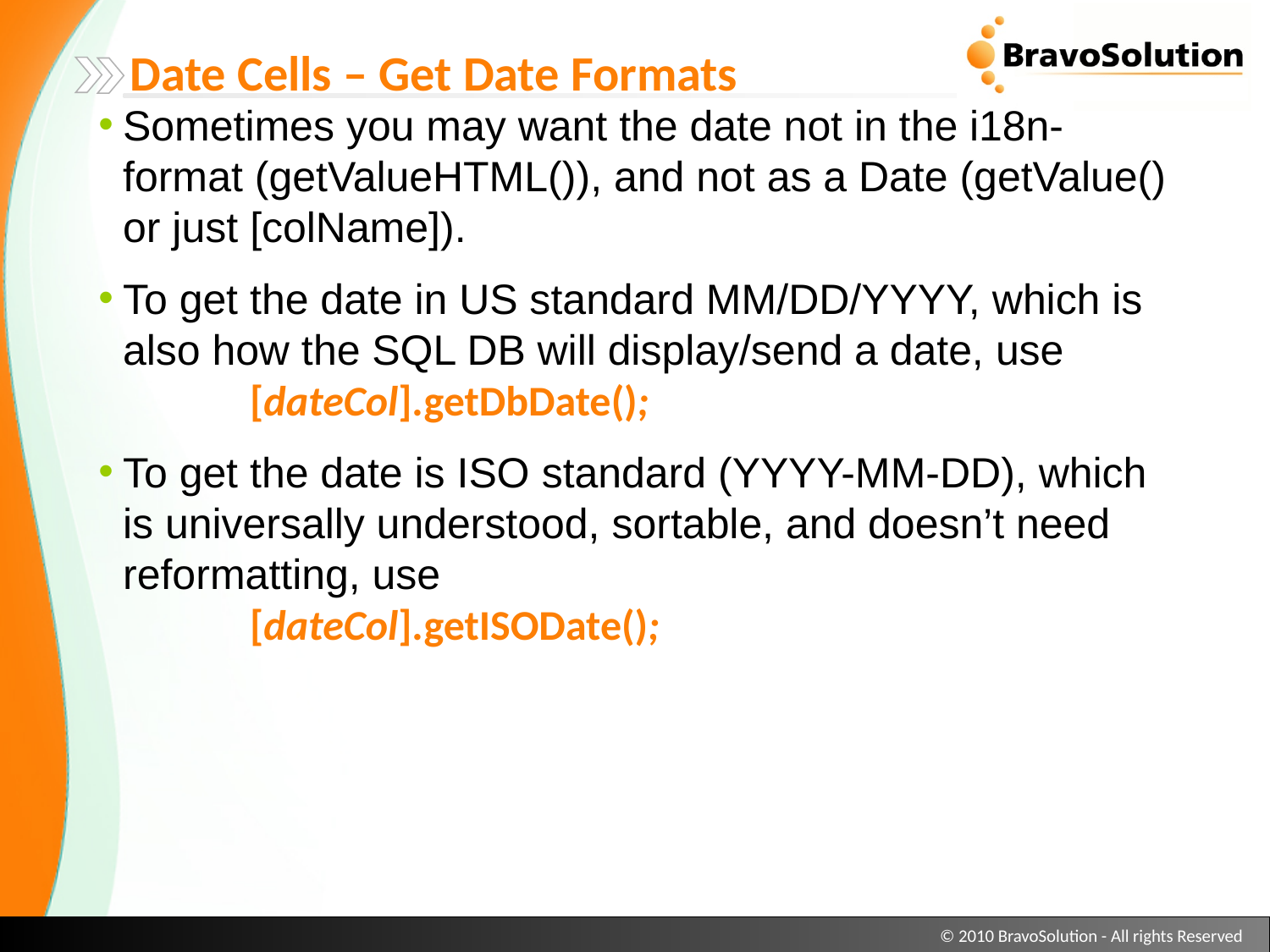

Date Cells – Get Date Formats

Sometimes you may want the date not in the i18n-format (getValueHTML()), and not as a Date (getValue() or just [colName]).
To get the date in US standard MM/DD/YYYY, which is also how the SQL DB will display/send a date, use
	[dateCol].getDbDate();
To get the date is ISO standard (YYYY-MM-DD), which is universally understood, sortable, and doesn’t need reformatting, use
	[dateCol].getISODate();